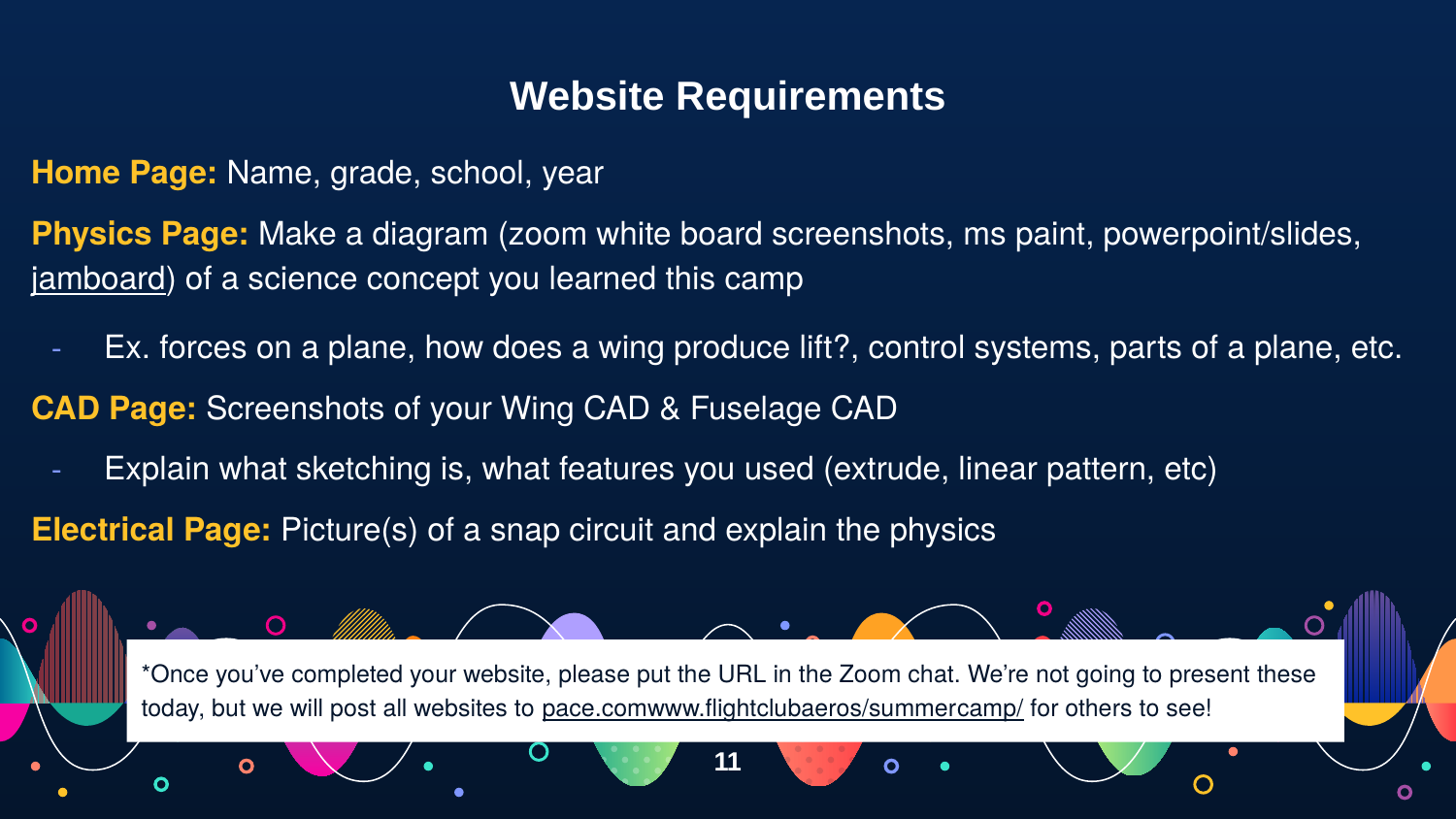

Website Requirements
Home Page: Name, grade, school, year
Physics Page: Make a diagram (zoom white board screenshots, ms paint, powerpoint/slides, jamboard) of a science concept you learned this camp
Ex. forces on a plane, how does a wing produce lift?, control systems, parts of a plane, etc.
CAD Page: Screenshots of your Wing CAD & Fuselage CAD
Explain what sketching is, what features you used (extrude, linear pattern, etc)
Electrical Page: Picture(s) of a snap circuit and explain the physics
*Once you’ve completed your website, please put the URL in the Zoom chat. We’re not going to present these today, but we will post all websites to pace.comwww.flightclubaeros/summercamp/ for others to see!
11